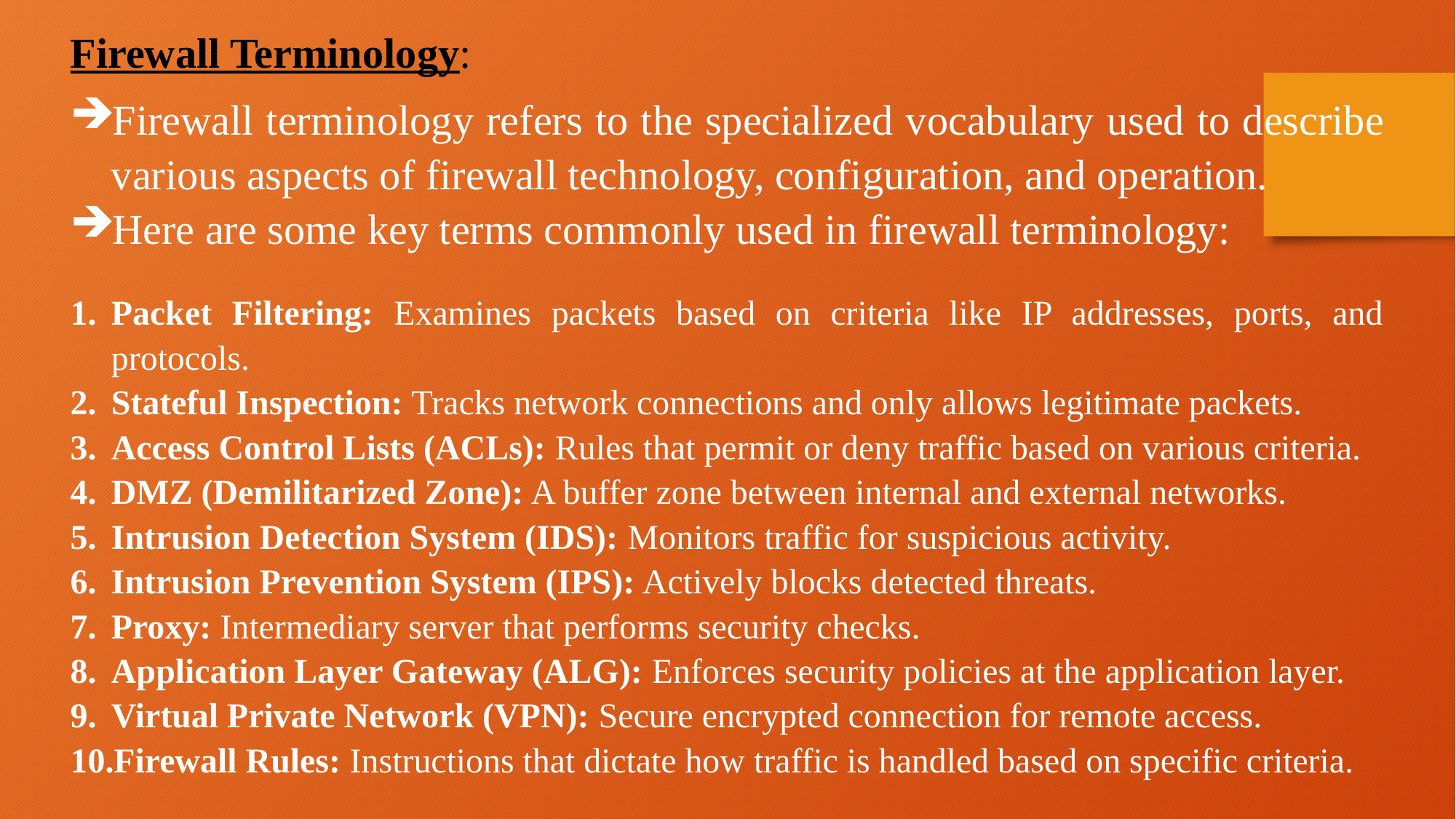

Firewall Terminology:
Firewall terminology refers to the specialized vocabulary used to describe various aspects of firewall technology, configuration, and operation.
Here are some key terms commonly used in firewall terminology:

Packet Filtering: Examines packets based on criteria like IP addresses, ports, and protocols.
Stateful Inspection: Tracks network connections and only allows legitimate packets.
Access Control Lists (ACLs): Rules that permit or deny traffic based on various criteria.
DMZ (Demilitarized Zone): A buffer zone between internal and external networks.
Intrusion Detection System (IDS): Monitors traffic for suspicious activity.
Intrusion Prevention System (IPS): Actively blocks detected threats.
Proxy: Intermediary server that performs security checks.
Application Layer Gateway (ALG): Enforces security policies at the application layer.
Virtual Private Network (VPN): Secure encrypted connection for remote access.
Firewall Rules: Instructions that dictate how traffic is handled based on specific criteria.